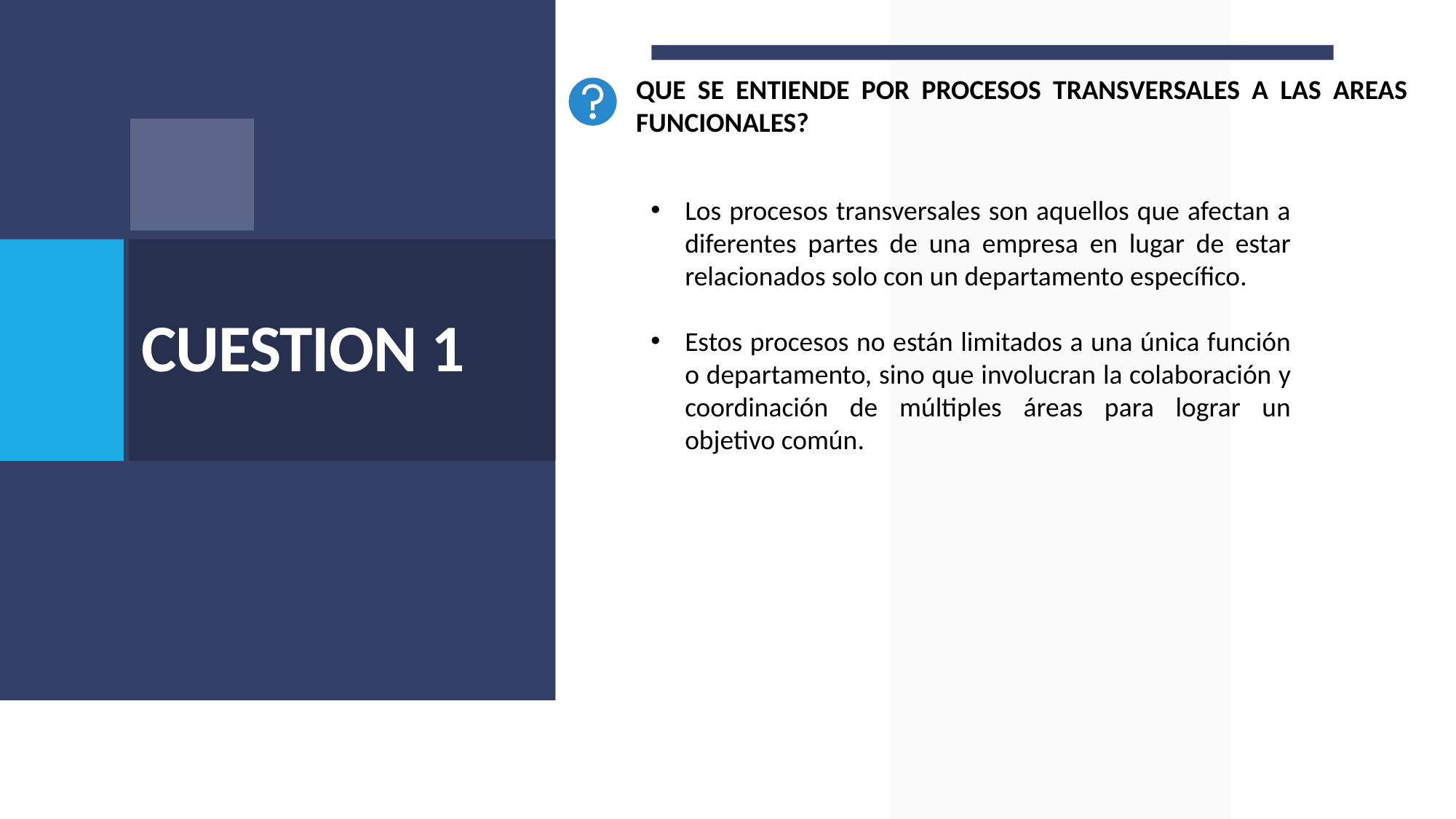

QUE SE ENTIENDE POR PROCESOS TRANSVERSALES A LAS AREAS FUNCIONALES?

Los procesos transversales son aquellos que afectan a diferentes partes de una empresa en lugar de estar relacionados solo con un departamento específico.

Estos procesos no están limitados a una única función o departamento, sino que involucran la colaboración y coordinación de múltiples áreas para lograr un objetivo común.
# CUESTION 1